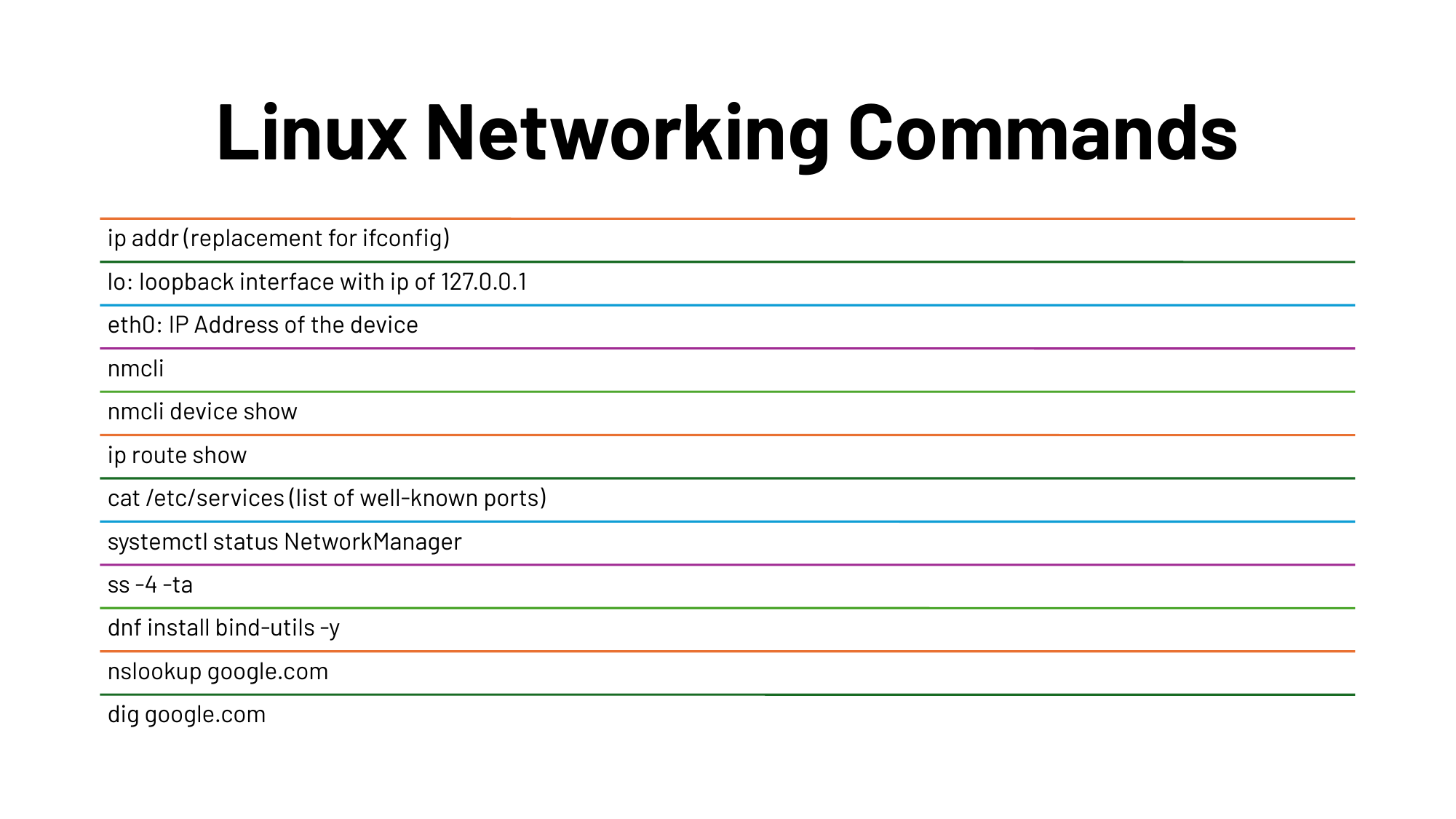

# Linux Networking Commands
ip addr (replacement for ifconfig)
lo: loopback interface with ip of 127.0.0.1
eth0: IP Address of the device
nmcli
nmcli device show
ip route show
cat /etc/services (list of well-known ports)
systemctl status NetworkManager
ss -4 -ta
dnf install bind-utils -y
nslookup google.com
dig google.com